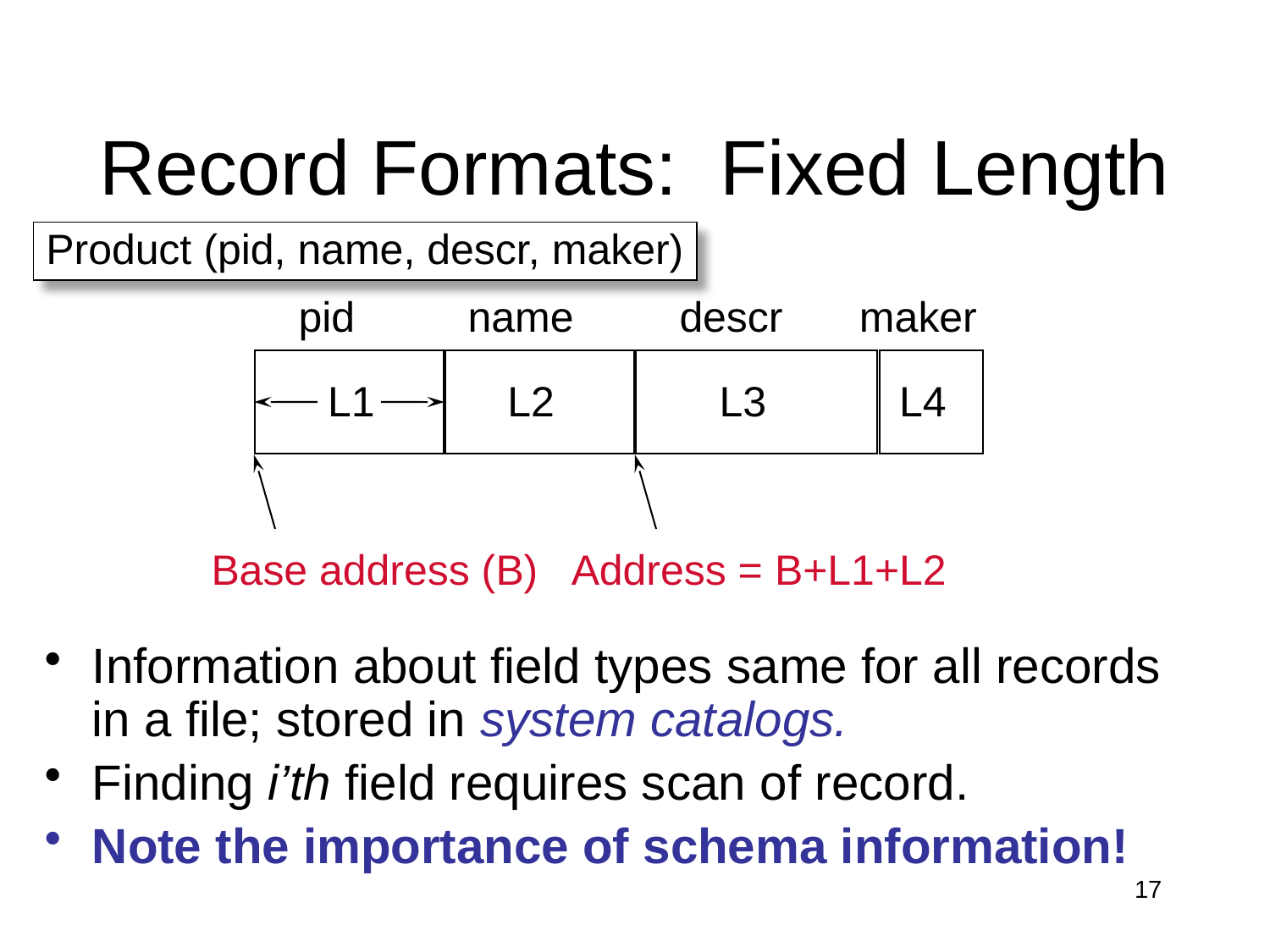

# Record Formats:  Fixed Length
Product (pid, name, descr, maker)
descr
maker
pid
name

L3
L4
L1
L2

Address = B+L1+L2
Base address (B)
Information about field types same for all records in a file; stored in system catalogs.
Finding i’th field requires scan of record.
Note the importance of schema information!

17